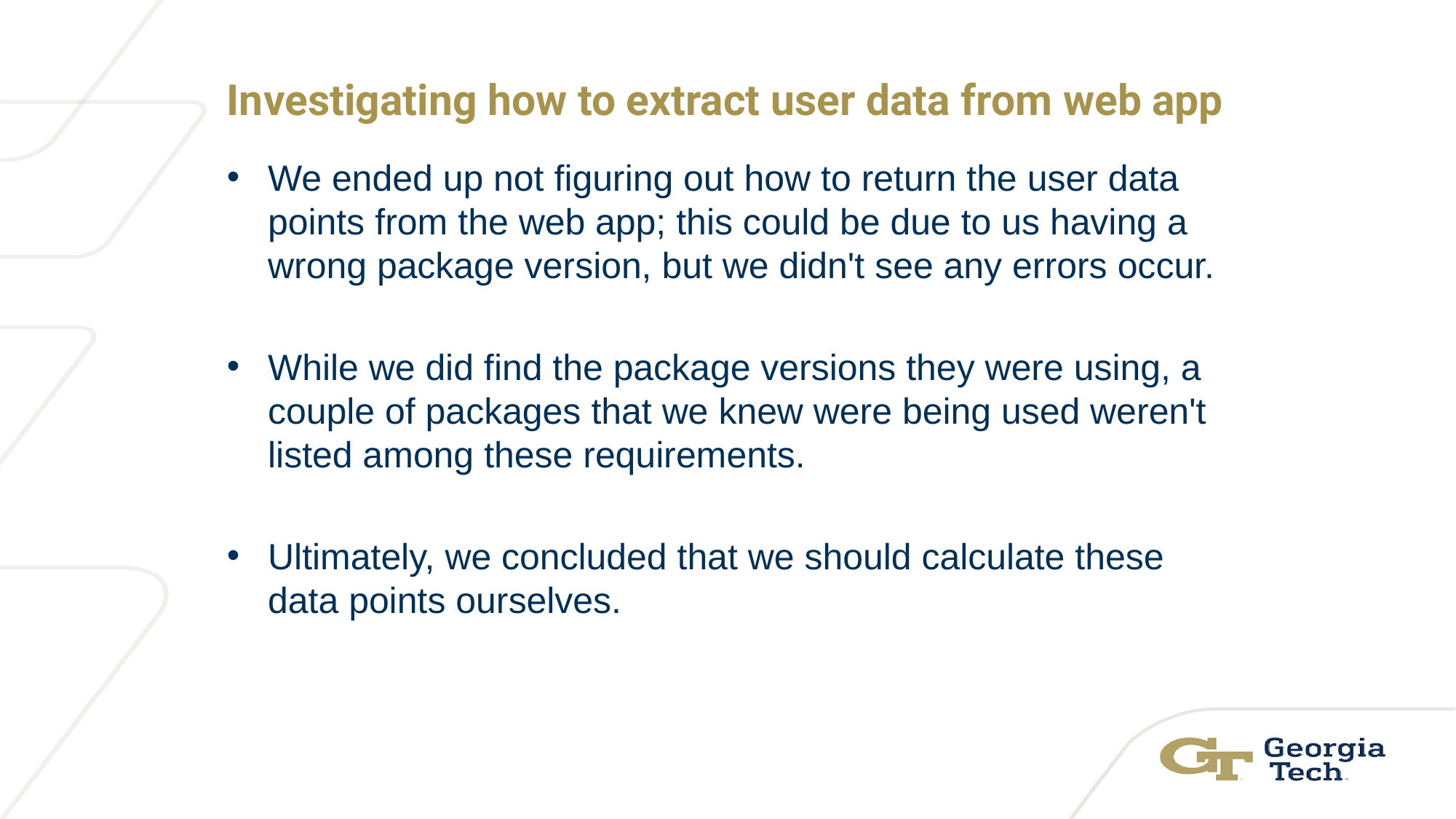

Investigating how to extract user data from web app
We ended up not figuring out how to return the user data points from the web app; this could be due to us having a wrong package version, but we didn't see any errors occur.

While we did find the package versions they were using, a couple of packages that we knew were being used weren't listed among these requirements.

Ultimately, we concluded that we should calculate these data points ourselves.